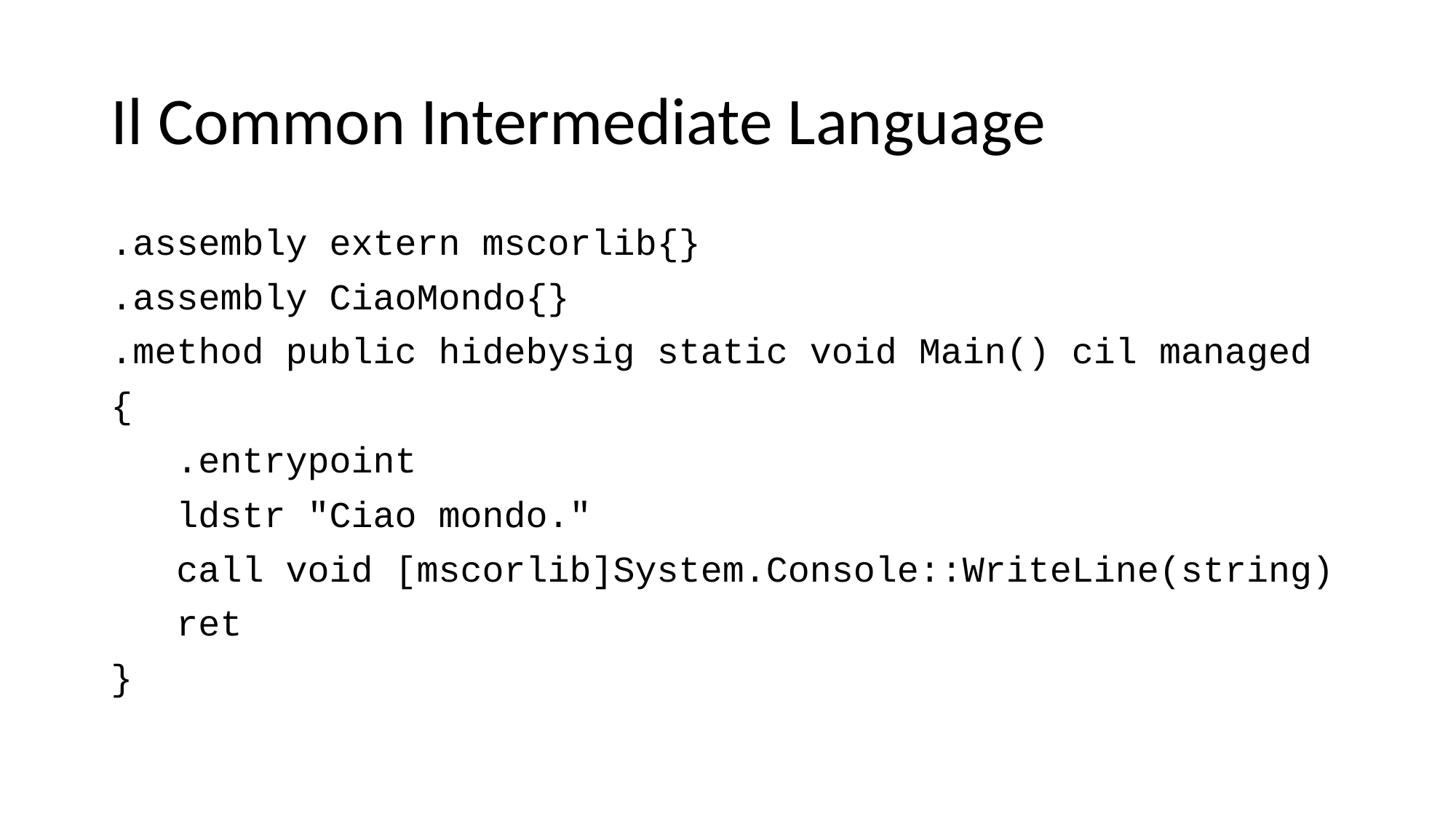

# Il Common Intermediate Language
.assembly extern mscorlib{}
.assembly CiaoMondo{}
.method public hidebysig static void Main() cil managed
{
   .entrypoint
   ldstr "Ciao mondo."
   call void [mscorlib]System.Console::WriteLine(string)
   ret
}